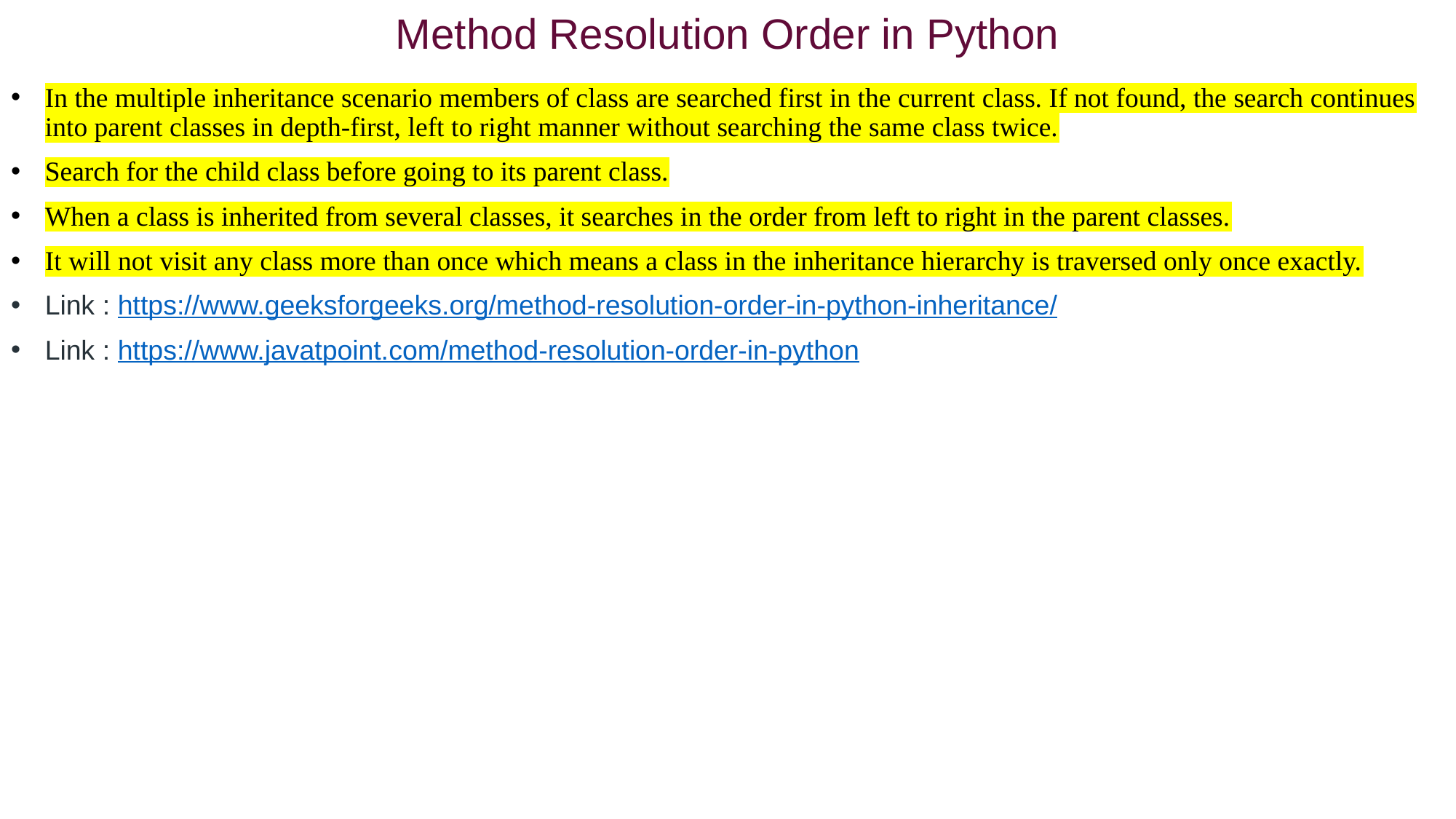

# Method Resolution Order in Python
In the multiple inheritance scenario members of class are searched first in the current class. If not found, the search continues into parent classes in depth-first, left to right manner without searching the same class twice.
Search for the child class before going to its parent class.
When a class is inherited from several classes, it searches in the order from left to right in the parent classes.
It will not visit any class more than once which means a class in the inheritance hierarchy is traversed only once exactly.
Link : https://www.geeksforgeeks.org/method-resolution-order-in-python-inheritance/
Link : https://www.javatpoint.com/method-resolution-order-in-python